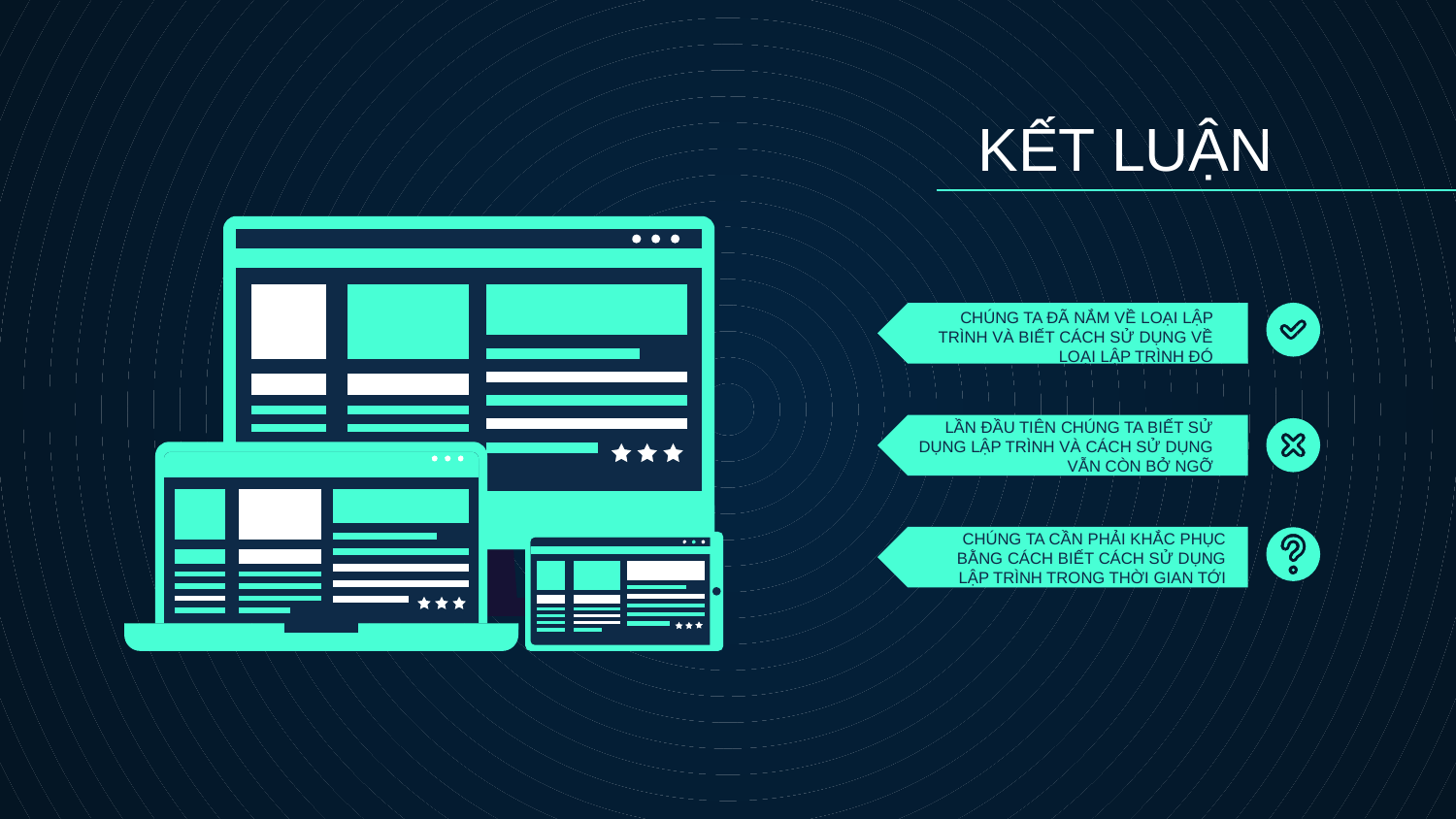

KẾT LUẬN

# CHÚNG TA ĐÃ NẮM VỀ LOẠI LẬP TRÌNH VÀ BIẾT CÁCH SỬ DỤNG VỀ LOẠI LẬP TRÌNH ĐÓ

LẦN ĐẦU TIÊN CHÚNG TA BIẾT SỬ DỤNG LẬP TRÌNH VÀ CÁCH SỬ DỤNG VẪN CÒN BỞ NGỠ

CHÚNG TA CẦN PHẢI KHẮC PHỤC BẰNG CÁCH BIẾT CÁCH SỬ DỤNG LẬP TRÌNH TRONG THỜI GIAN TỚI